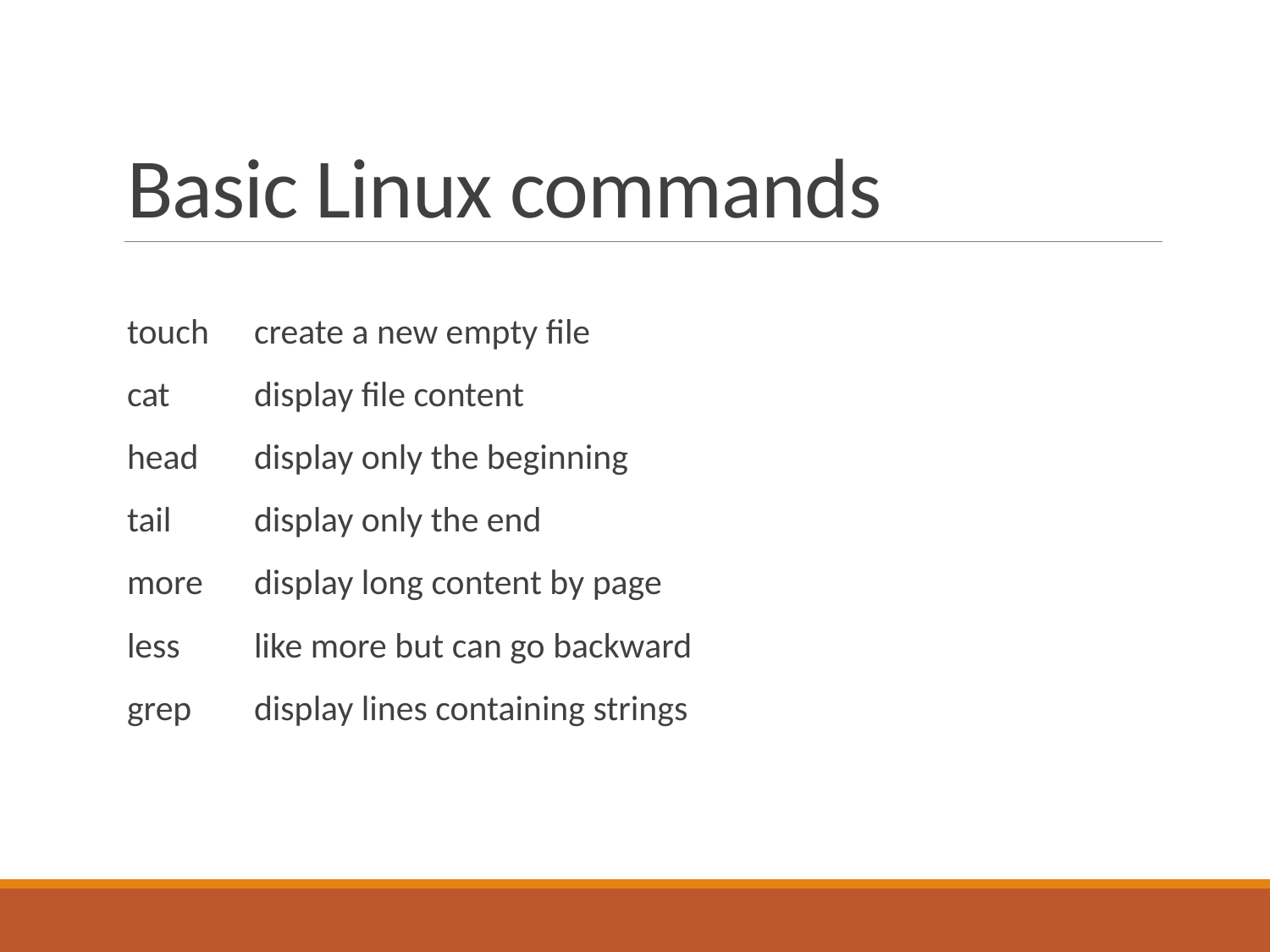

# Basic Linux commands
touch	create a new empty file
cat	display file content
head	display only the beginning
tail	display only the end
more	display long content by page
less	like more but can go backward
grep	display lines containing strings